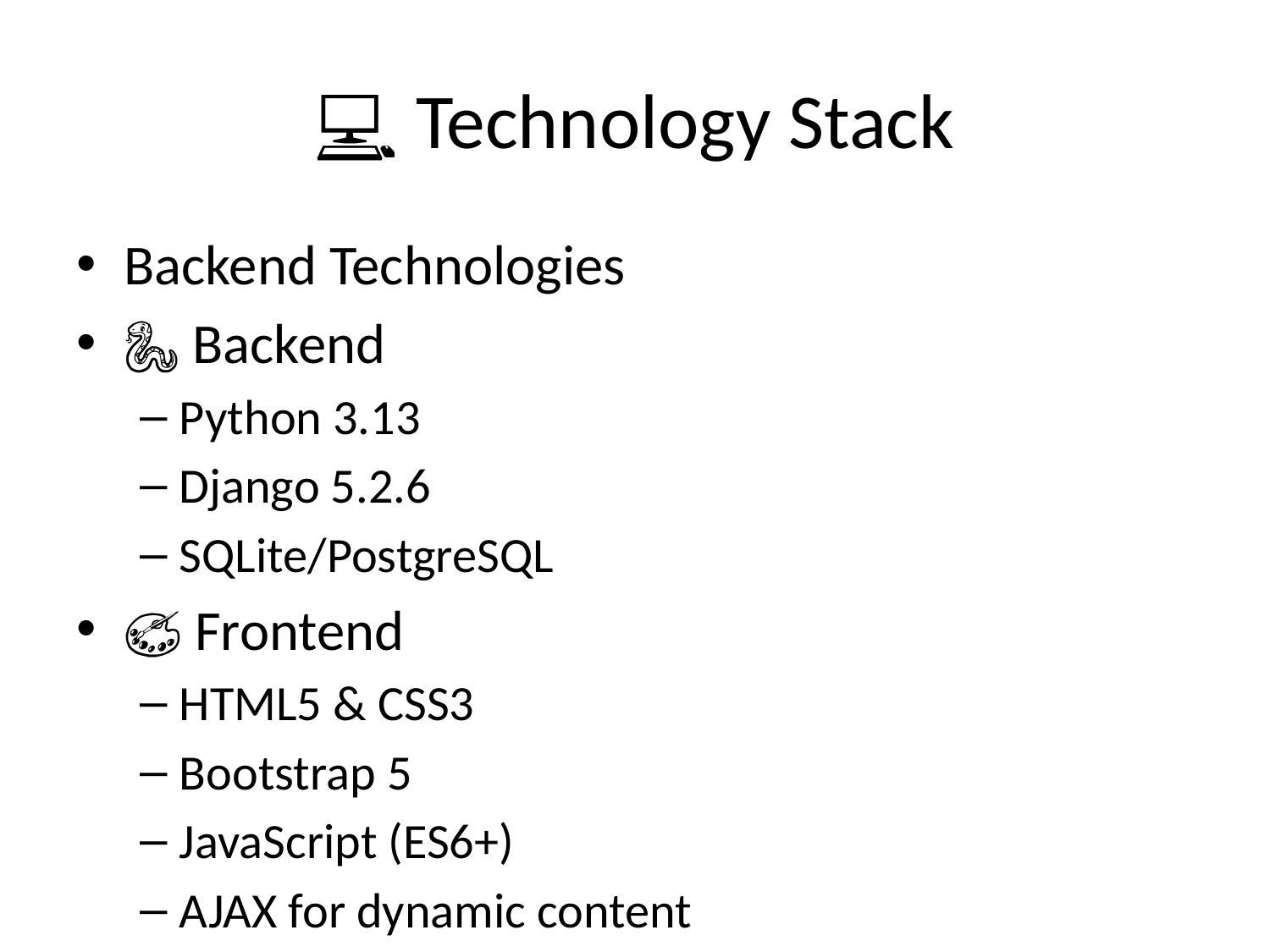

# 💻 Technology Stack
Backend Technologies
🐍 Backend
Python 3.13
Django 5.2.6
SQLite/PostgreSQL
🎨 Frontend
HTML5 & CSS3
Bootstrap 5
JavaScript (ES6+)
AJAX for dynamic content
🤖 AI Integration
Google Gemini API
Python google-genai package
🛠️ Development Tools
Git version control
Virtual environment (venv)
Django admin interface
Custom management commands